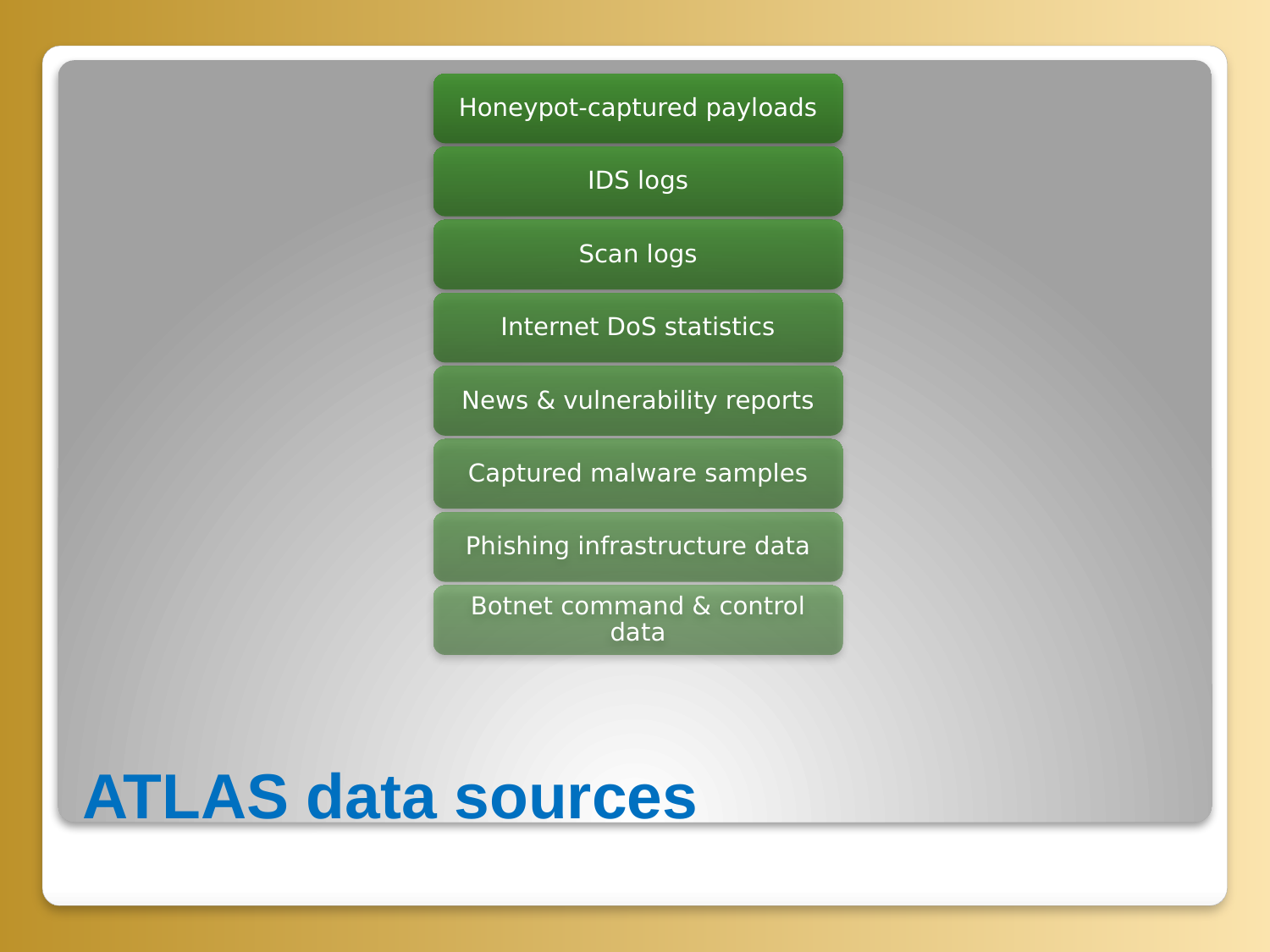

Honeypot-captured payloads
IDS logs
Scan logs
Internet DoS statistics
News & vulnerability reports
Captured malware samples
Phishing infrastructure data
Botnet command & control data
# ATLAS data sources